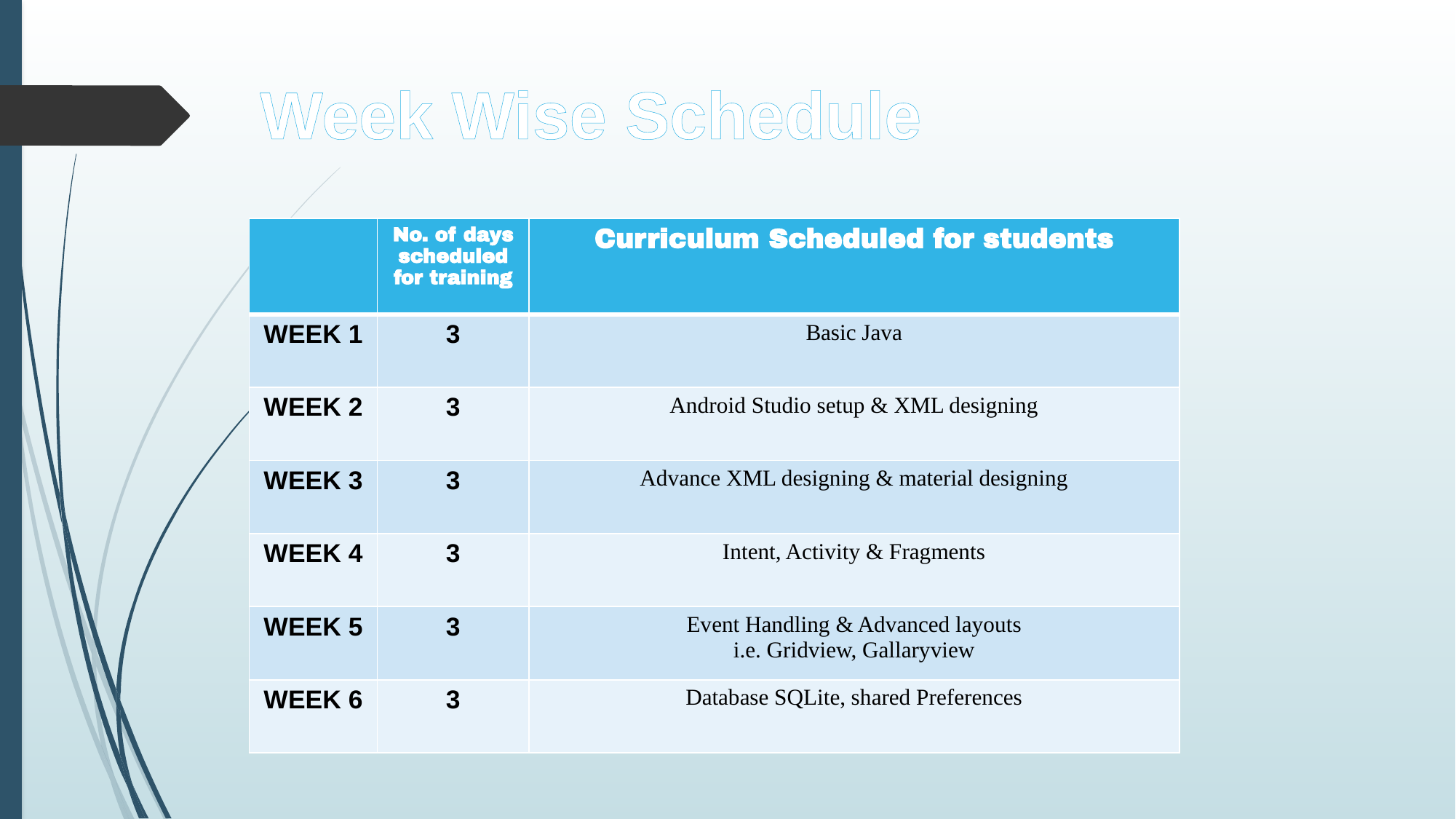

Week Wise Schedule

|  | No. of days scheduled for training | Curriculum Scheduled for students |
| --- | --- | --- |
| WEEK 1 | 3 | Basic Java |
| WEEK 2 | 3 | Android Studio setup & XML designing |
| WEEK 3 | 3 | Advance XML designing & material designing |
| WEEK 4 | 3 | Intent, Activity & Fragments |
| WEEK 5 | 3 | Event Handling & Advanced layouts i.e. Gridview, Gallaryview |
| WEEK 6 | 3 | Database SQLite, shared Preferences |